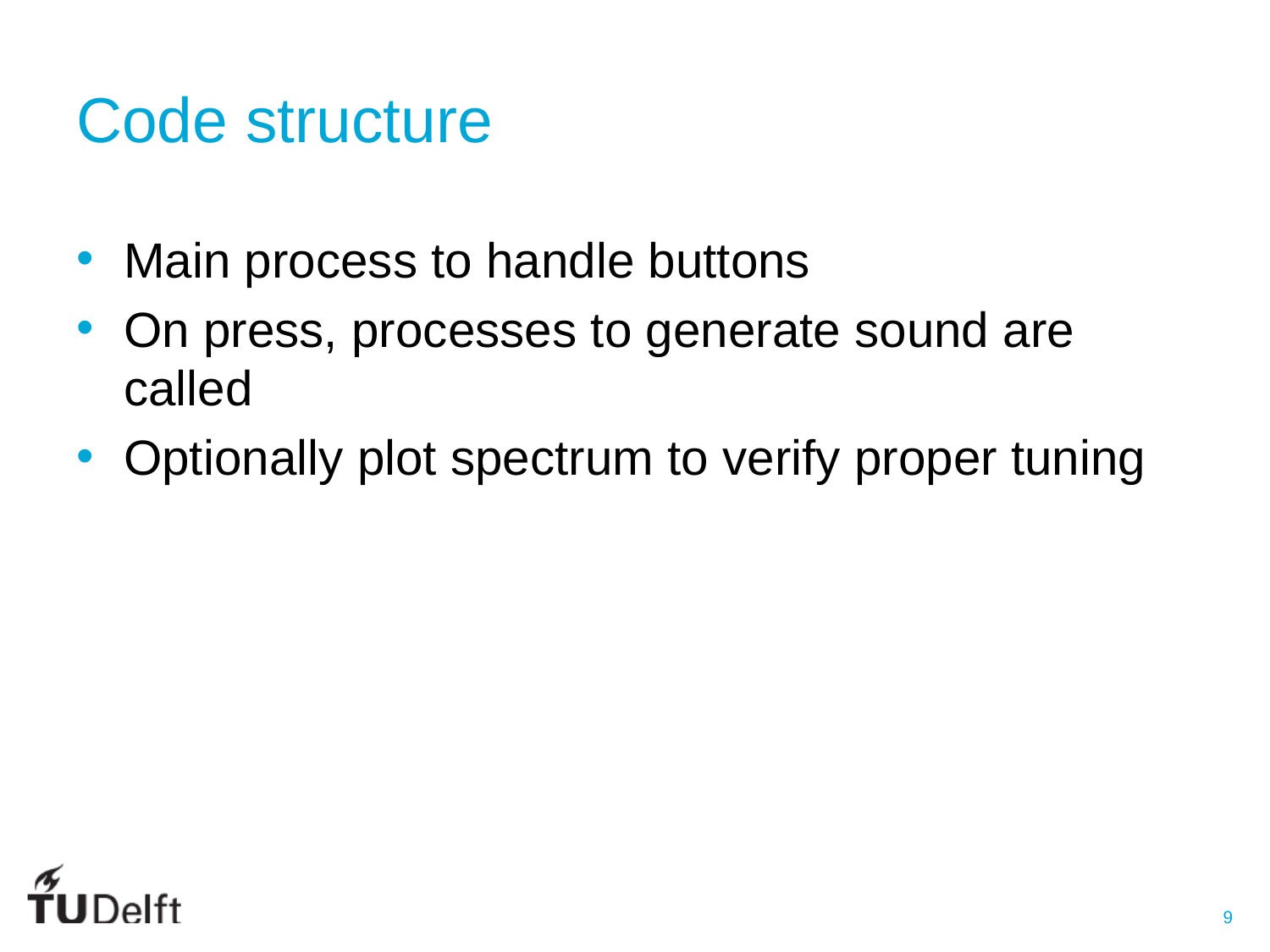

# Code structure
Main process to handle buttons
On press, processes to generate sound are called
Optionally plot spectrum to verify proper tuning